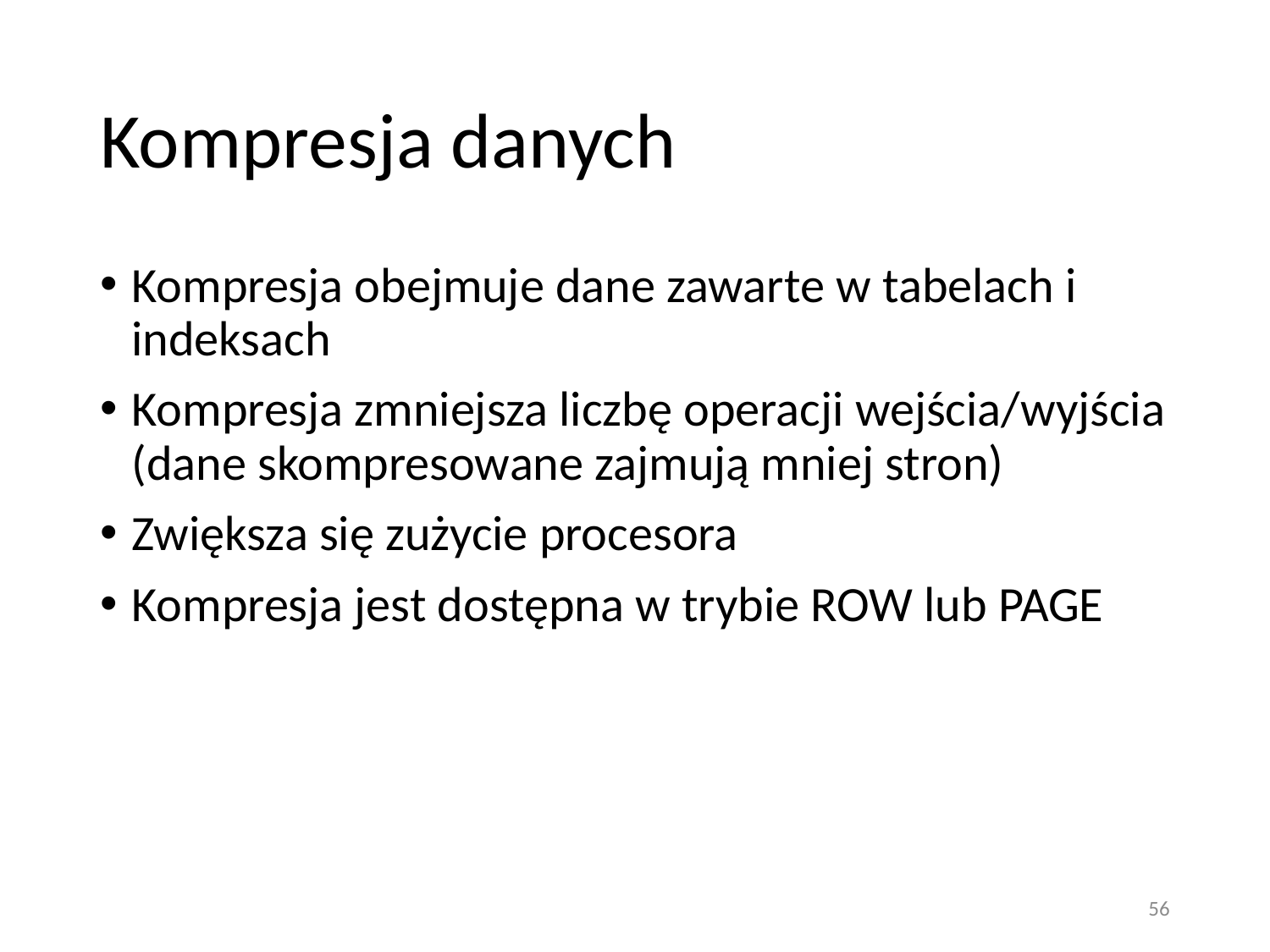

# Kompresja danych
Kompresja obejmuje dane zawarte w tabelach i indeksach
Kompresja zmniejsza liczbę operacji wejścia/wyjścia (dane skompresowane zajmują mniej stron)
Zwiększa się zużycie procesora
Kompresja jest dostępna w trybie ROW lub PAGE
56